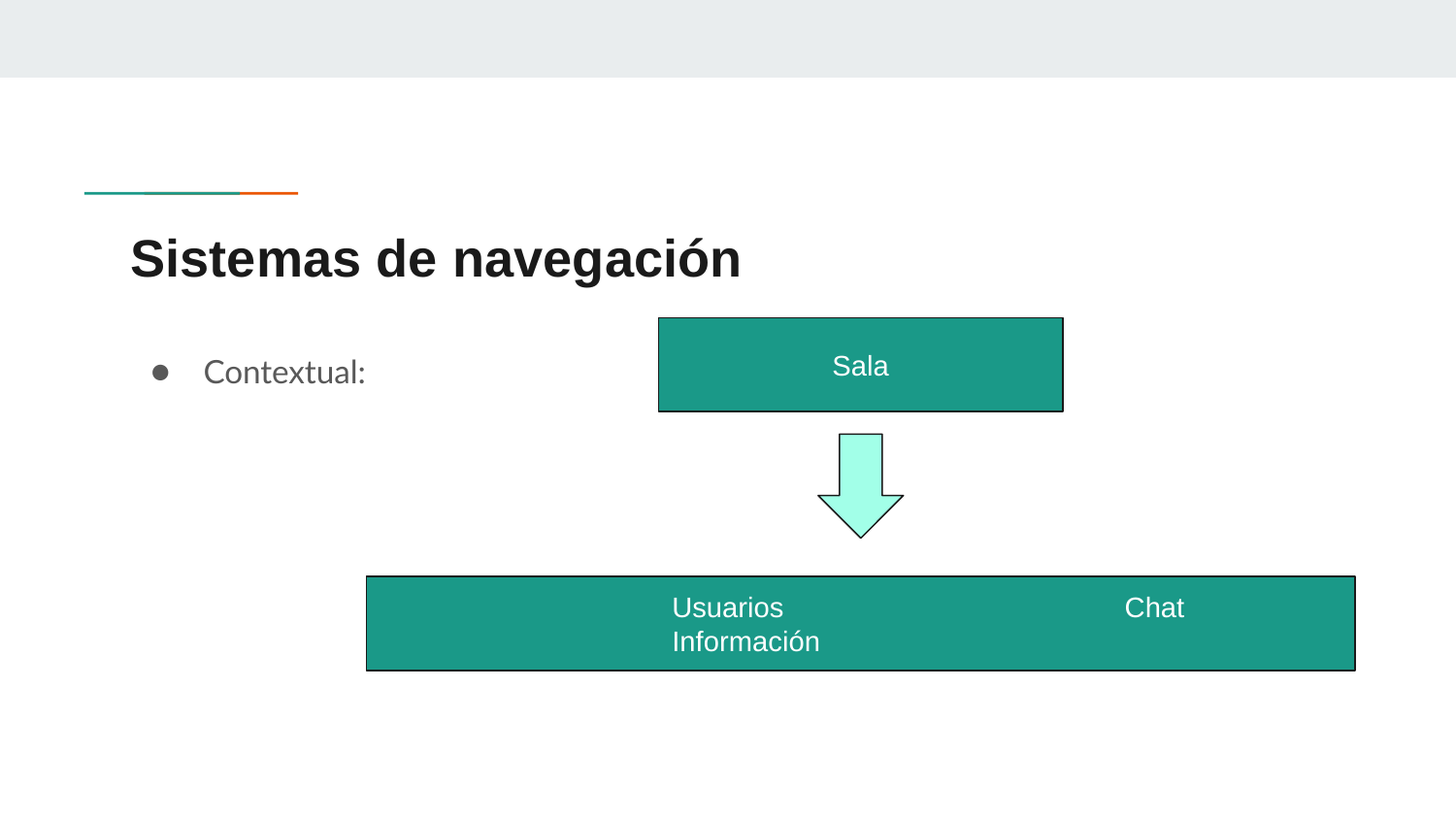

# Sistemas de navegación
Sala
Contextual:

		Usuarios			  Chat			Información